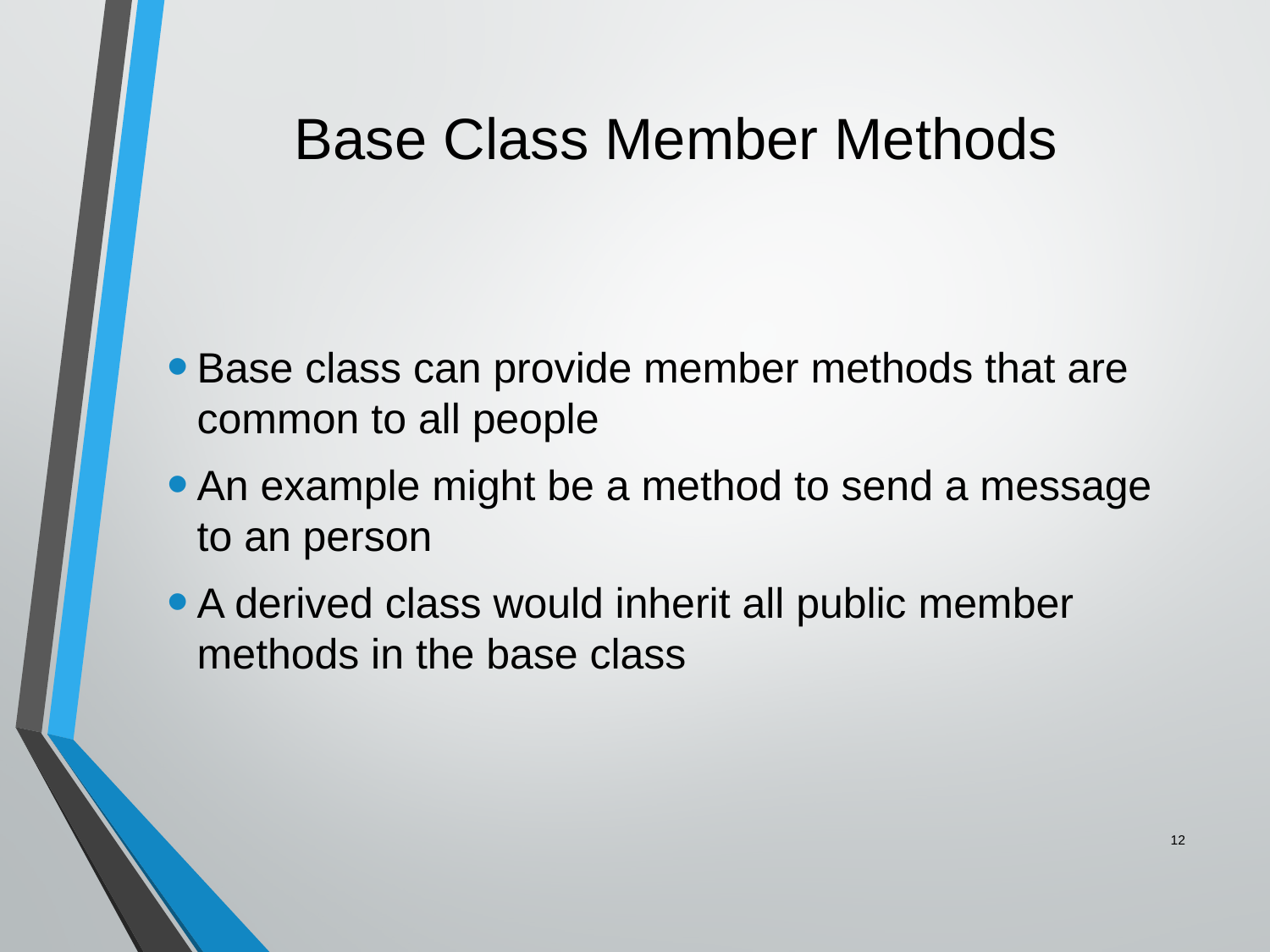

# Base Class Member Methods
Base class can provide member methods that are common to all people
An example might be a method to send a message to an person
A derived class would inherit all public member methods in the base class
12